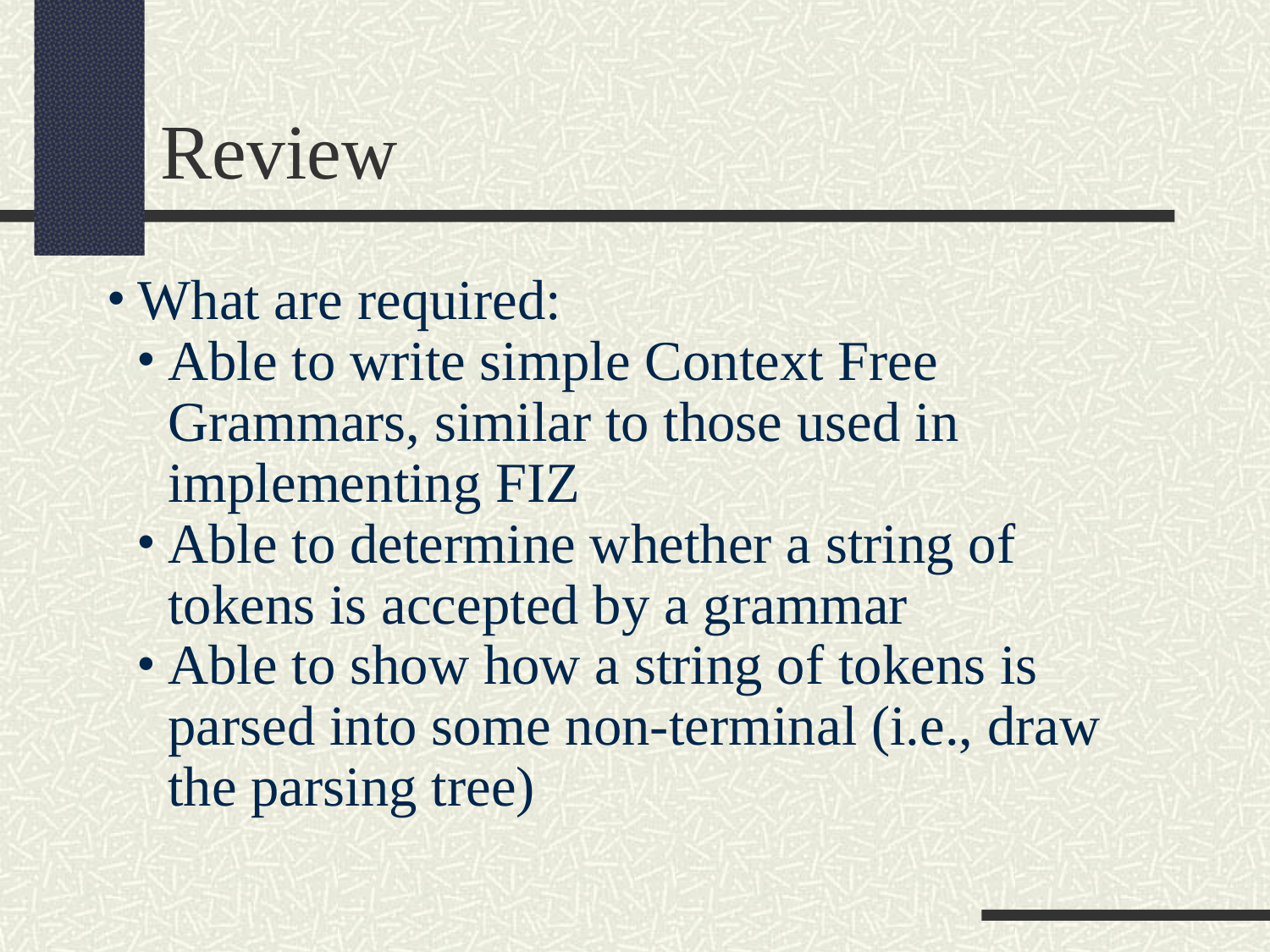

Review
What are required:
Able to write simple Context Free Grammars, similar to those used in implementing FIZ
Able to determine whether a string of tokens is accepted by a grammar
Able to show how a string of tokens is parsed into some non-terminal (i.e., draw the parsing tree)